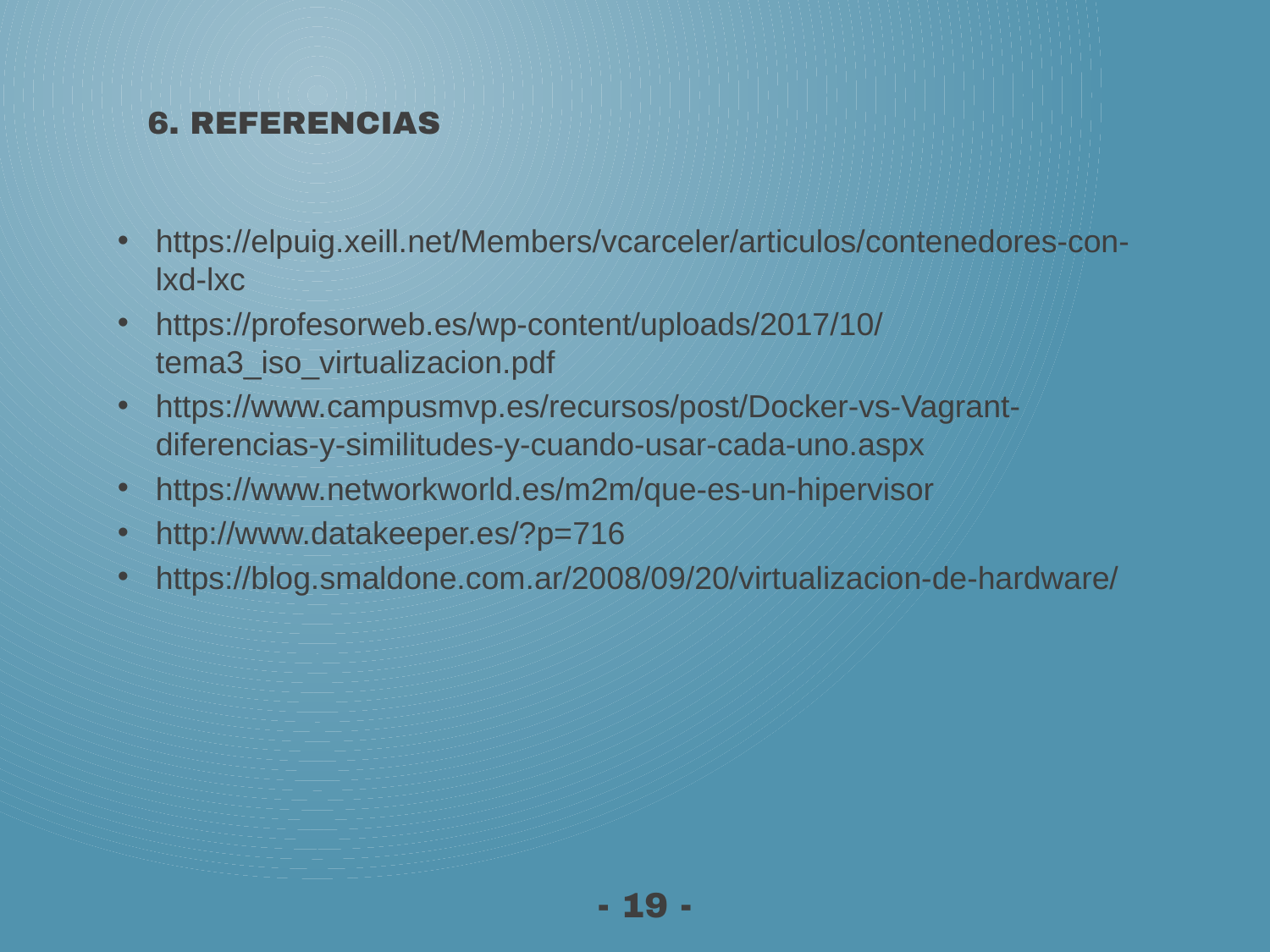

# 6. REFERENCIAS
https://elpuig.xeill.net/Members/vcarceler/articulos/contenedores-con-lxd-lxc
https://profesorweb.es/wp-content/uploads/2017/10/tema3_iso_virtualizacion.pdf
https://www.campusmvp.es/recursos/post/Docker-vs-Vagrant-diferencias-y-similitudes-y-cuando-usar-cada-uno.aspx
https://www.networkworld.es/m2m/que-es-un-hipervisor
http://www.datakeeper.es/?p=716
https://blog.smaldone.com.ar/2008/09/20/virtualizacion-de-hardware/
- 19 -